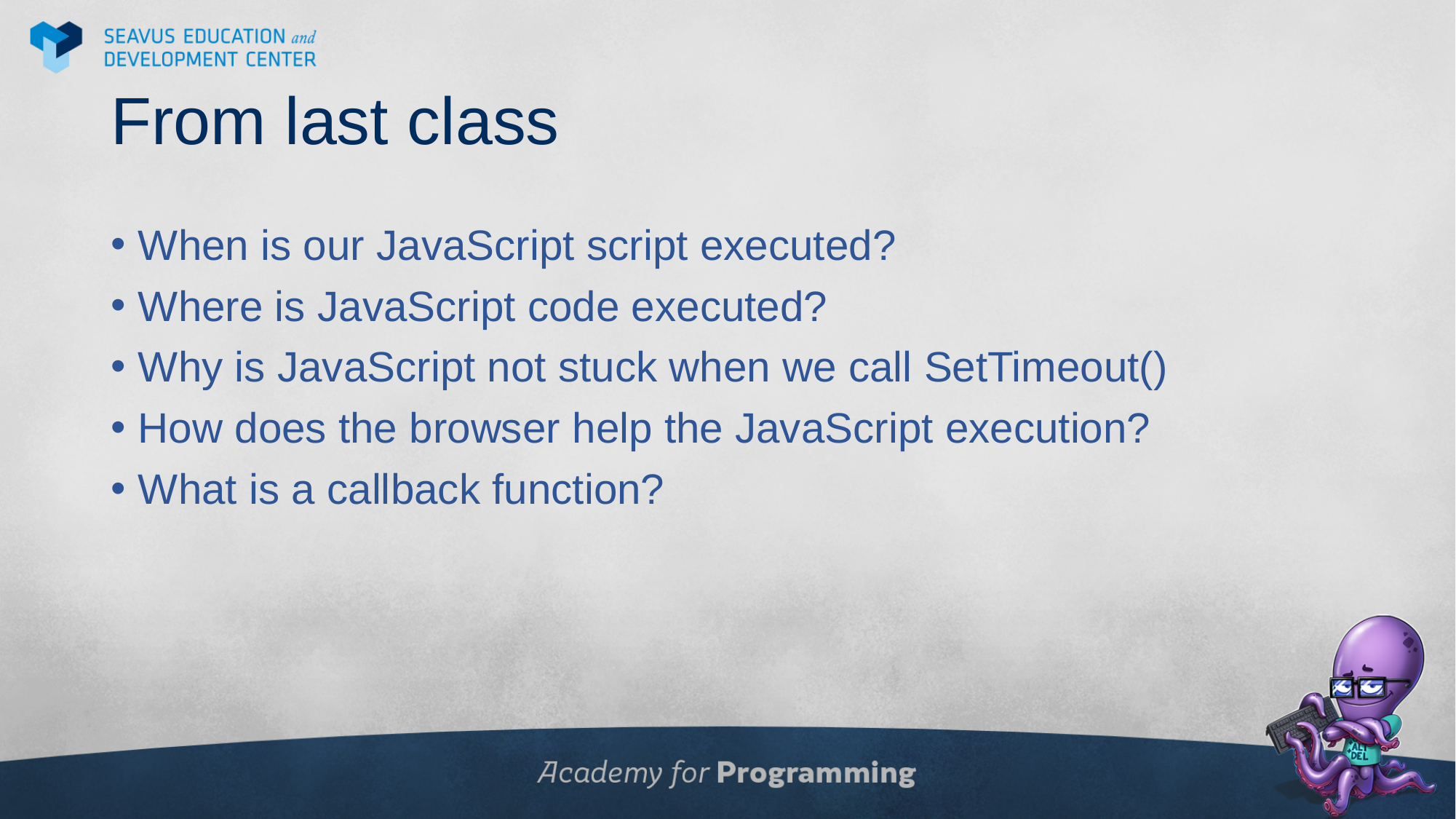

# From last class
When is our JavaScript script executed?
Where is JavaScript code executed?
Why is JavaScript not stuck when we call SetTimeout()
How does the browser help the JavaScript execution?
What is a callback function?